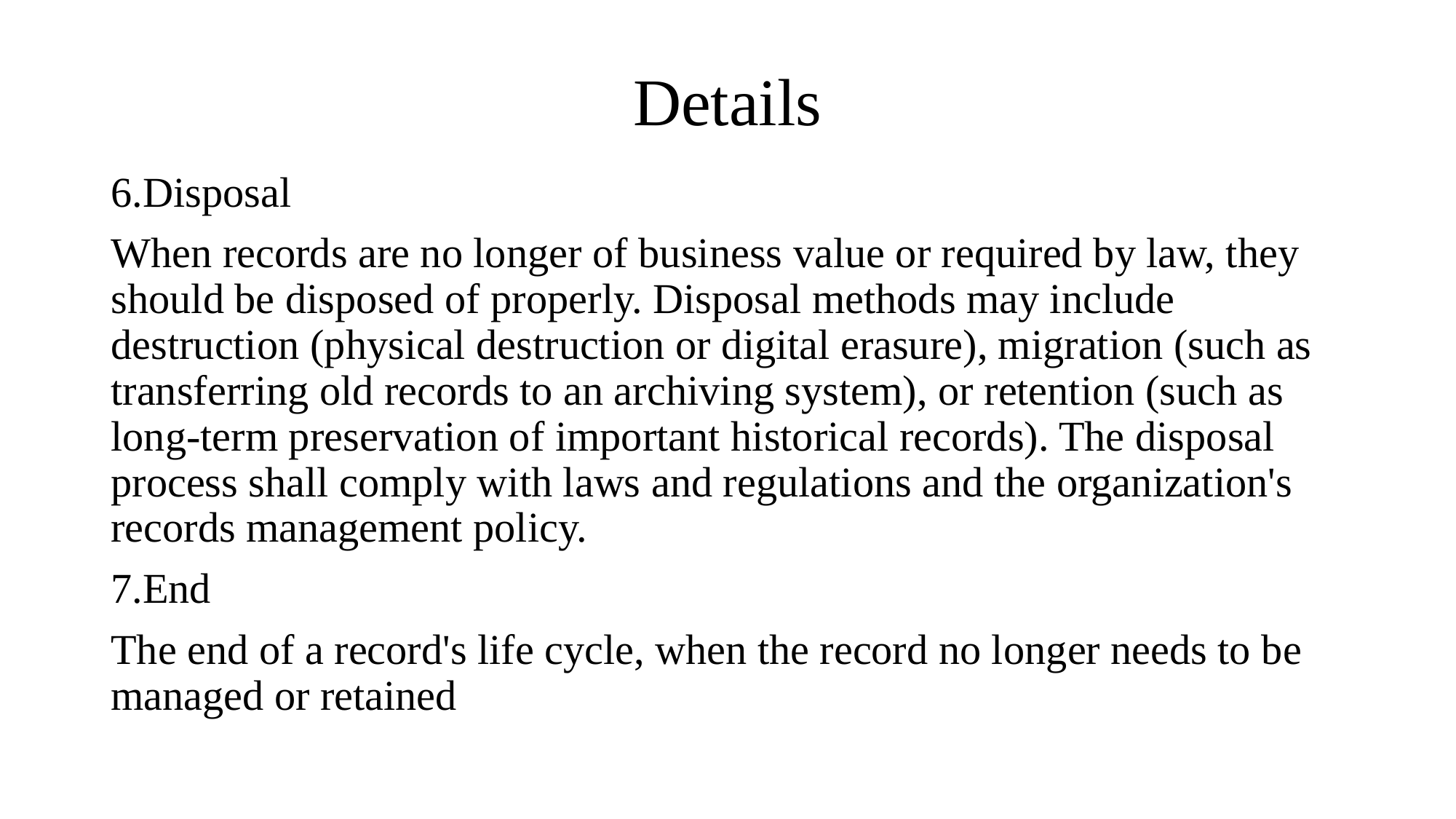

# Details
6.Disposal
When records are no longer of business value or required by law, they should be disposed of properly. Disposal methods may include destruction (physical destruction or digital erasure), migration (such as transferring old records to an archiving system), or retention (such as long-term preservation of important historical records). The disposal process shall comply with laws and regulations and the organization's records management policy.
7.End
The end of a record's life cycle, when the record no longer needs to be managed or retained